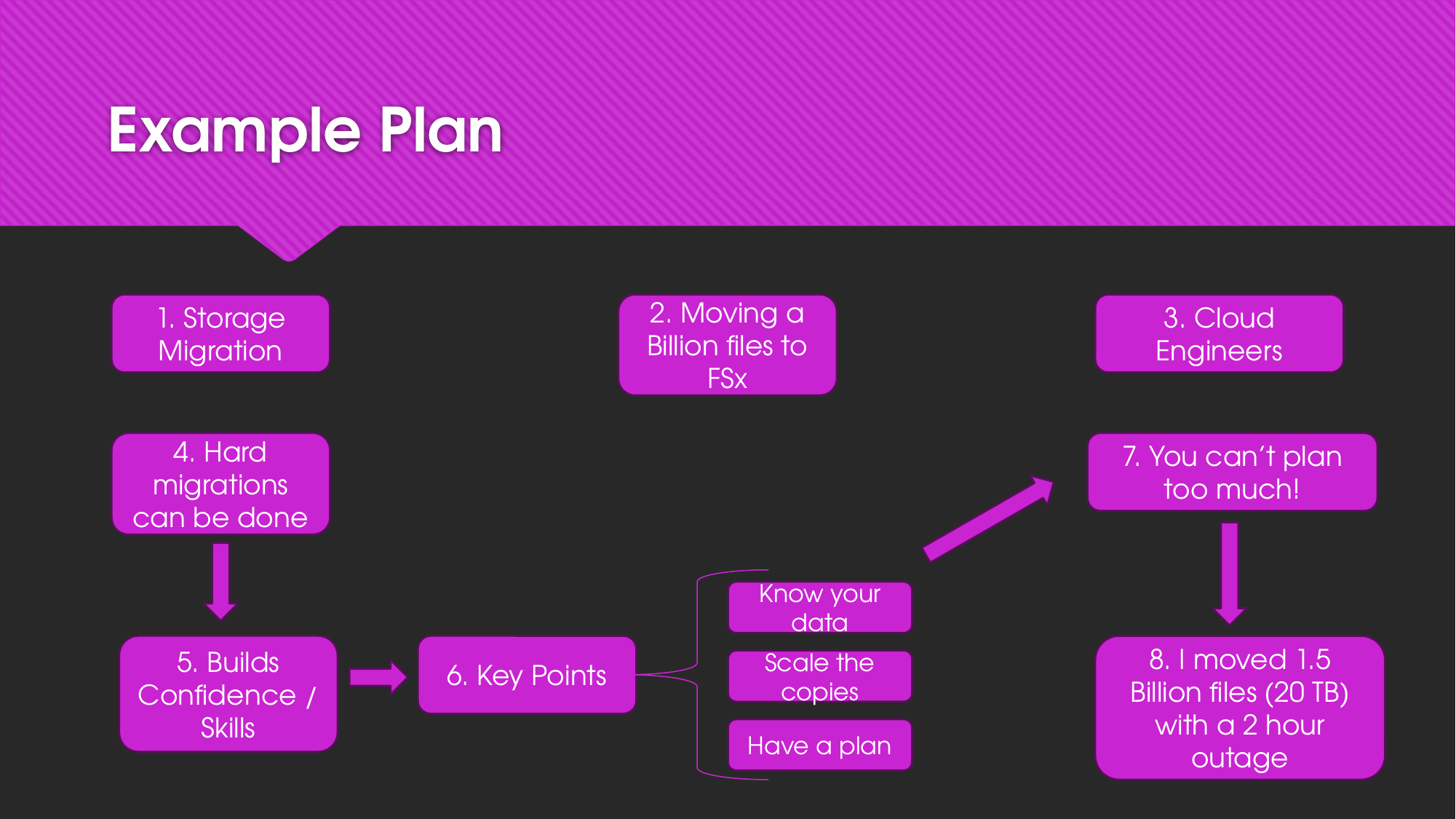

# Example Plan
1. Storage Migration
3. Cloud Engineers
2. Moving a Billion files to FSx
4. Hard migrations can be done
7. You can’t plan too much!

Know your data
Scale the copies
Have a plan
6. Key Points
8. I moved 1.5 Billion files (20 TB) with a 2 hour outage
5. Builds Confidence / Skills